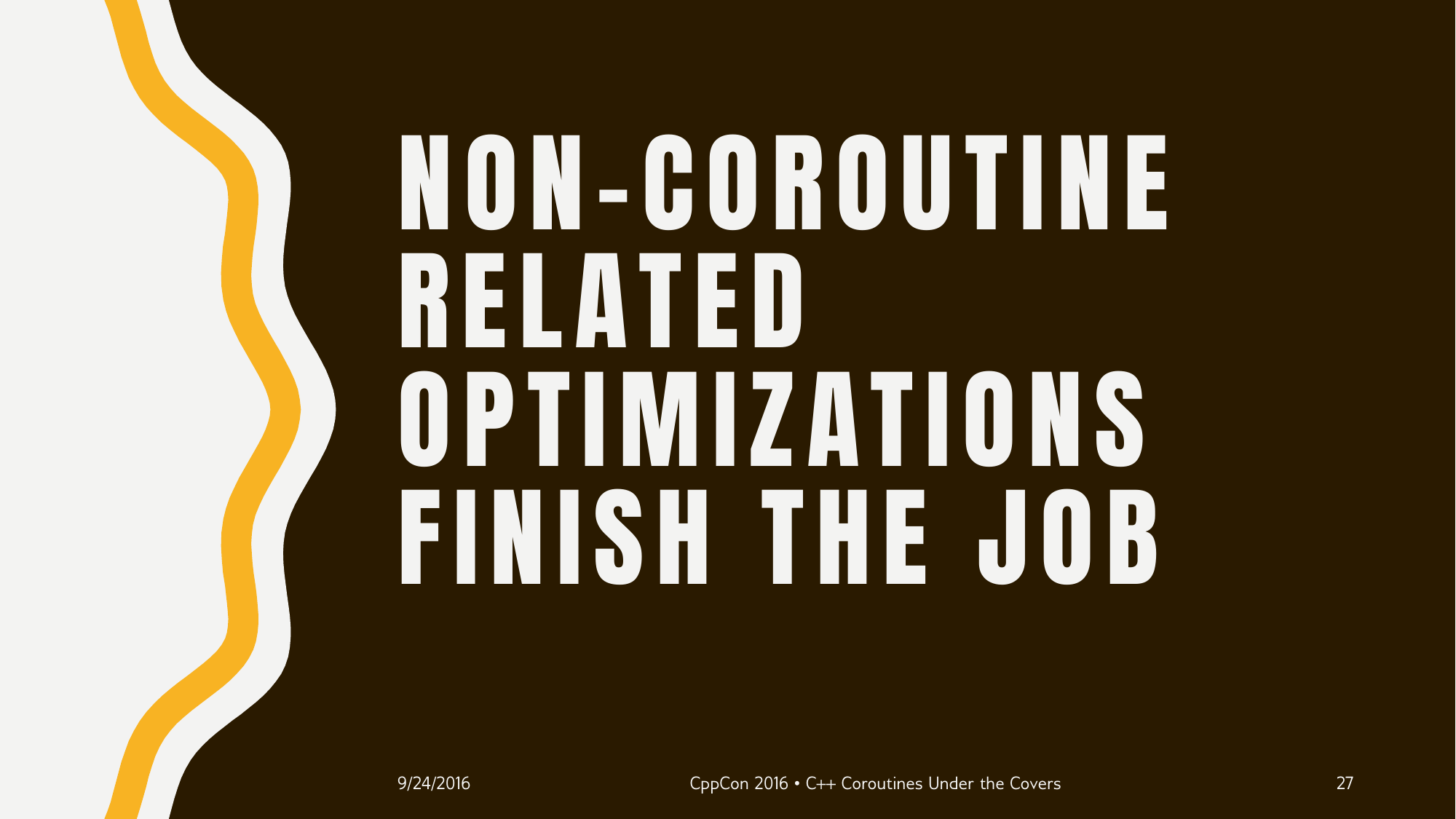

# Non-coroutine related optimizations finish the job

9/24/2016
CppCon 2016 • C++ Coroutines Under the Covers
27